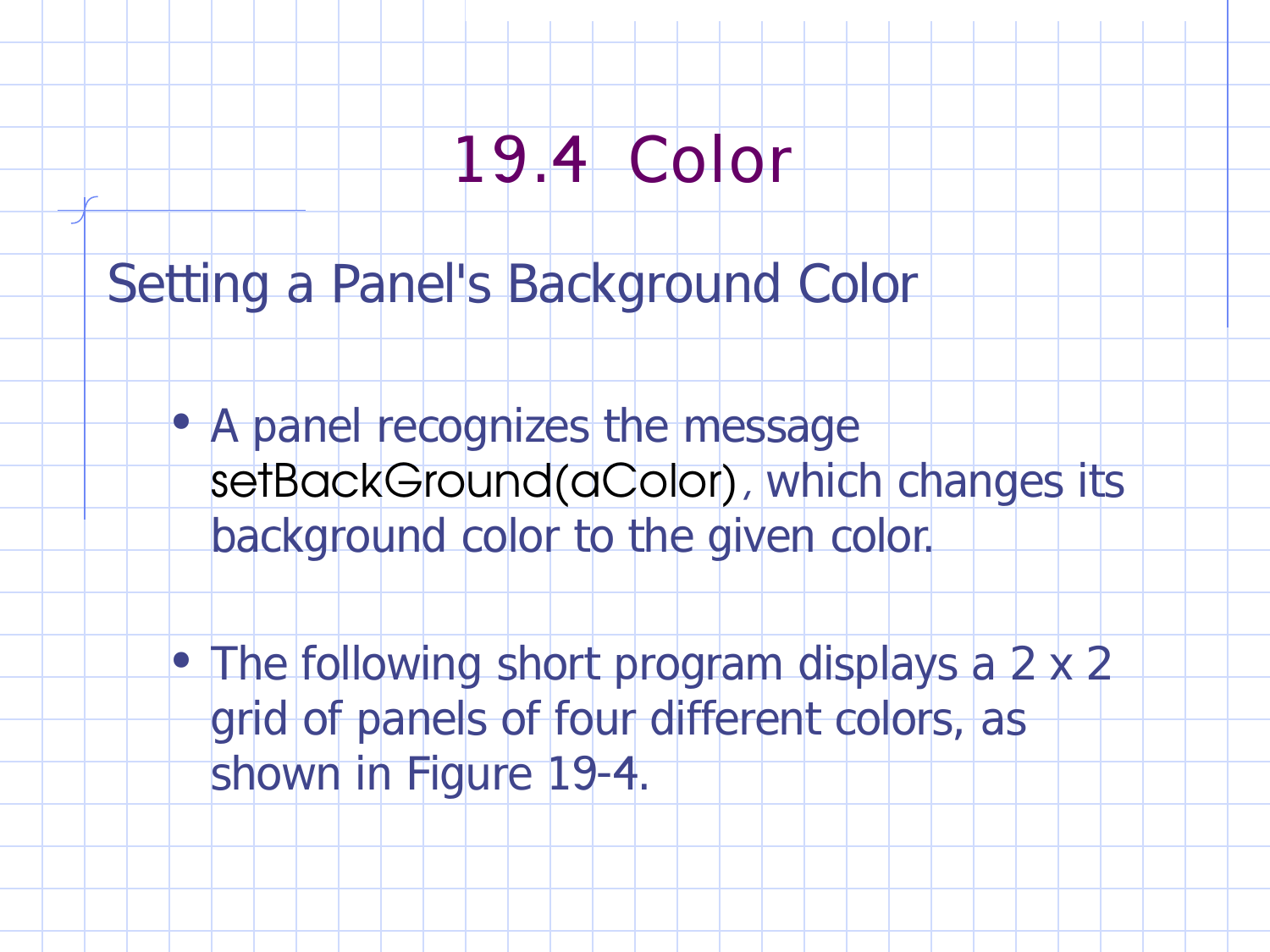

# 19.4  Color
Setting a Panel's Background Color

A panel recognizes the message setBackGround(aColor), which changes its background color to the given color.

The following short program displays a 2 x 2 grid of panels of four different colors, as shown in Figure 19-4.